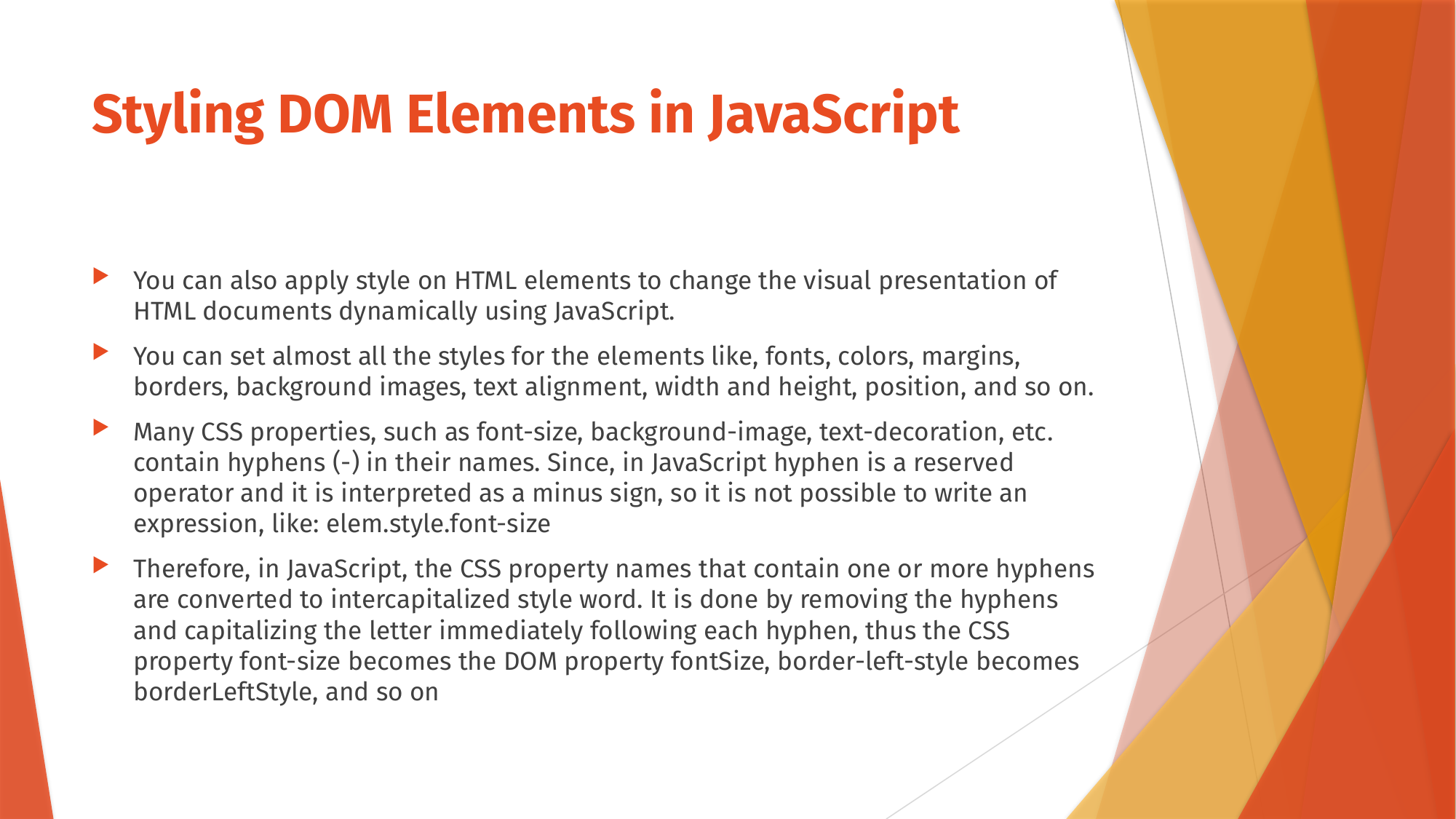

# Styling DOM Elements in JavaScript
You can also apply style on HTML elements to change the visual presentation of HTML documents dynamically using JavaScript.
You can set almost all the styles for the elements like, fonts, colors, margins, borders, background images, text alignment, width and height, position, and so on.
Many CSS properties, such as font-size, background-image, text-decoration, etc. contain hyphens (-) in their names. Since, in JavaScript hyphen is a reserved operator and it is interpreted as a minus sign, so it is not possible to write an expression, like: elem.style.font-size
Therefore, in JavaScript, the CSS property names that contain one or more hyphens are converted to intercapitalized style word. It is done by removing the hyphens and capitalizing the letter immediately following each hyphen, thus the CSS property font-size becomes the DOM property fontSize, border-left-style becomes borderLeftStyle, and so on